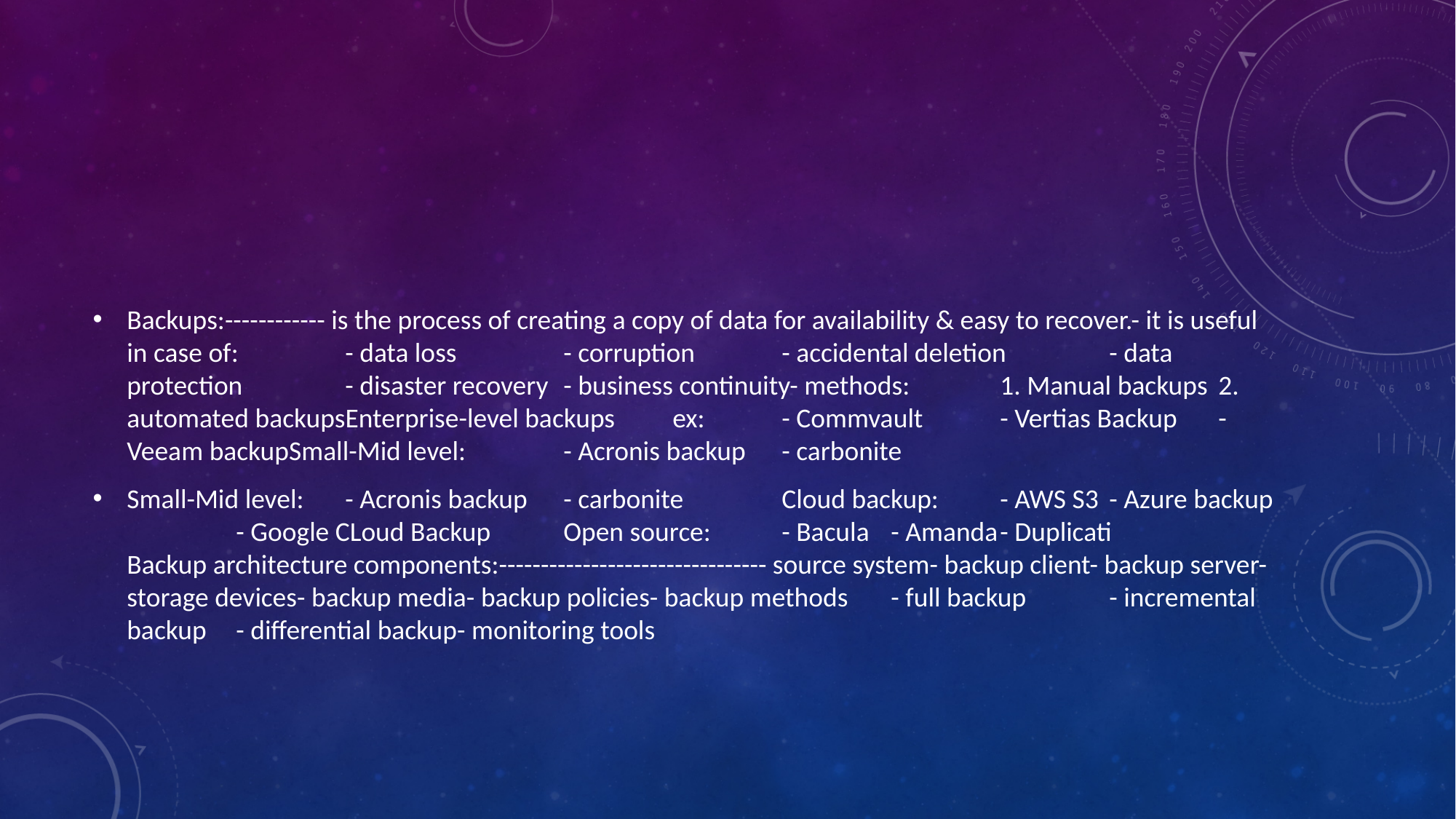

#
Backups:------------ is the process of creating a copy of data for availability & easy to recover.- it is useful in case of:	- data loss	- corruption	- accidental deletion	- data protection	- disaster recovery	- business continuity- methods:	1. Manual backups	2. automated backupsEnterprise-level backups	ex:	- Commvault	- Vertias Backup	- Veeam backupSmall-Mid level:	- Acronis backup	- carbonite
Small-Mid level:	- Acronis backup	- carbonite	Cloud backup:	- AWS S3	- Azure backup	- Google CLoud Backup	Open source:	- Bacula	- Amanda	- Duplicati	Backup architecture components:-------------------------------- source system- backup client- backup server- storage devices- backup media- backup policies- backup methods	- full backup	- incremental backup	- differential backup- monitoring tools